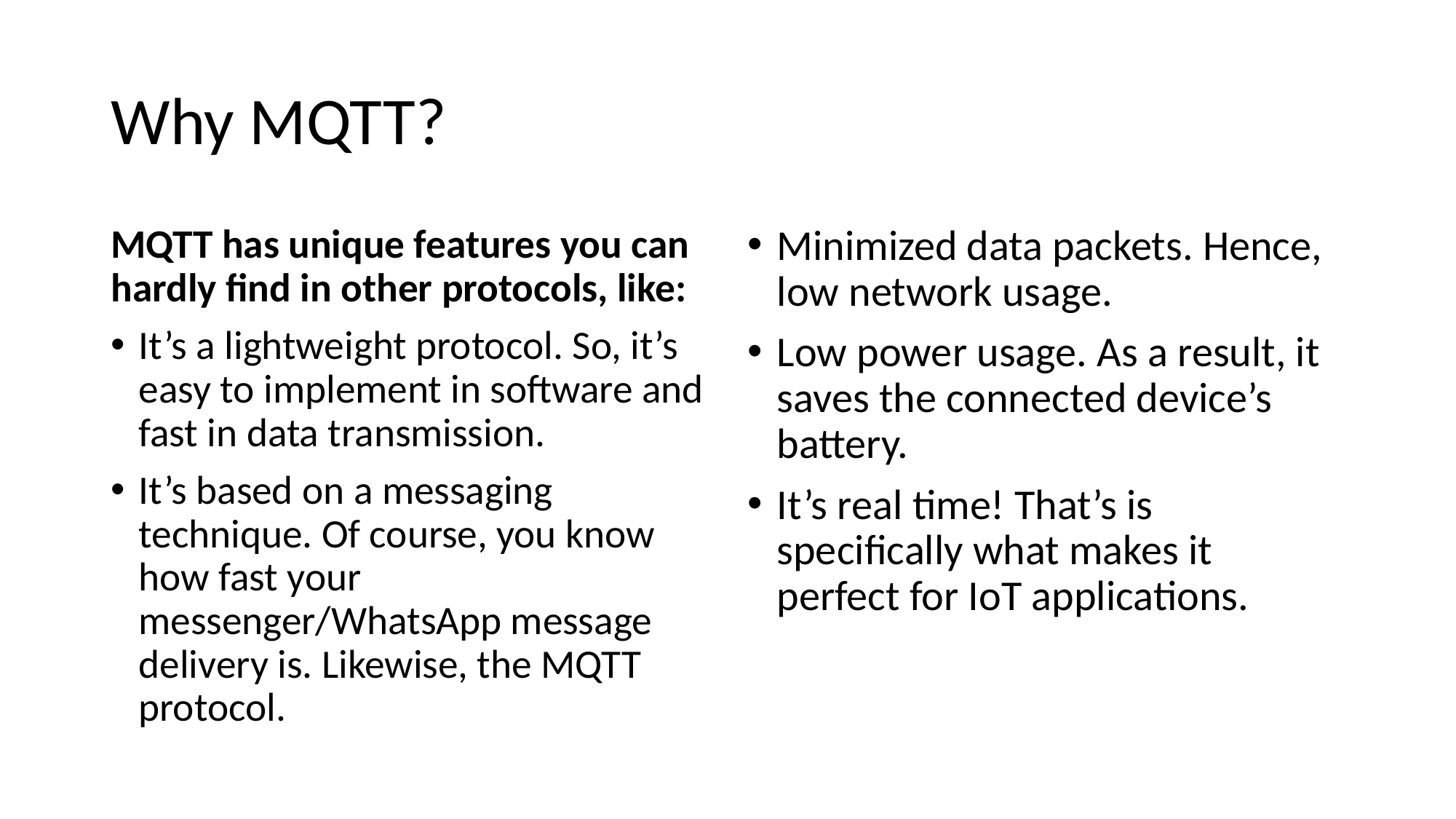

# Why MQTT?
MQTT has unique features you can hardly find in other protocols, like:
It’s a lightweight protocol. So, it’s easy to implement in software and fast in data transmission.
It’s based on a messaging technique. Of course, you know how fast your messenger/WhatsApp message delivery is. Likewise, the MQTT protocol.

Minimized data packets. Hence, low network usage.
Low power usage. As a result, it saves the connected device’s battery.
It’s real time! That’s is specifically what makes it perfect for IoT applications.